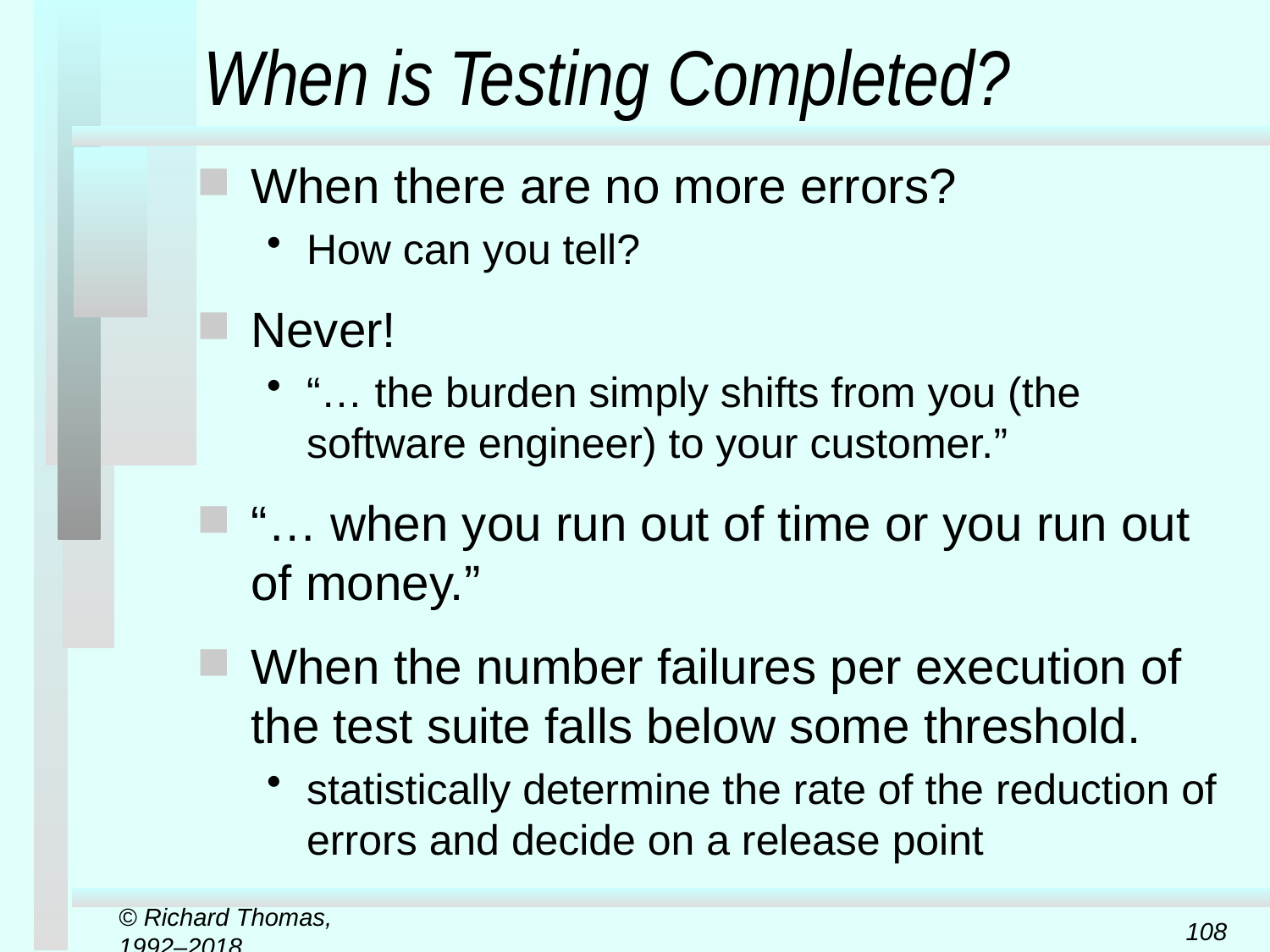

# When is Testing Completed?
When there are no more errors?
How can you tell?
Never!
“… the burden simply shifts from you (the software engineer) to your customer.”
“… when you run out of time or you run out of money.”
When the number failures per execution of the test suite falls below some threshold.
statistically determine the rate of the reduction of errors and decide on a release point
© Richard Thomas, 1992–2018
108